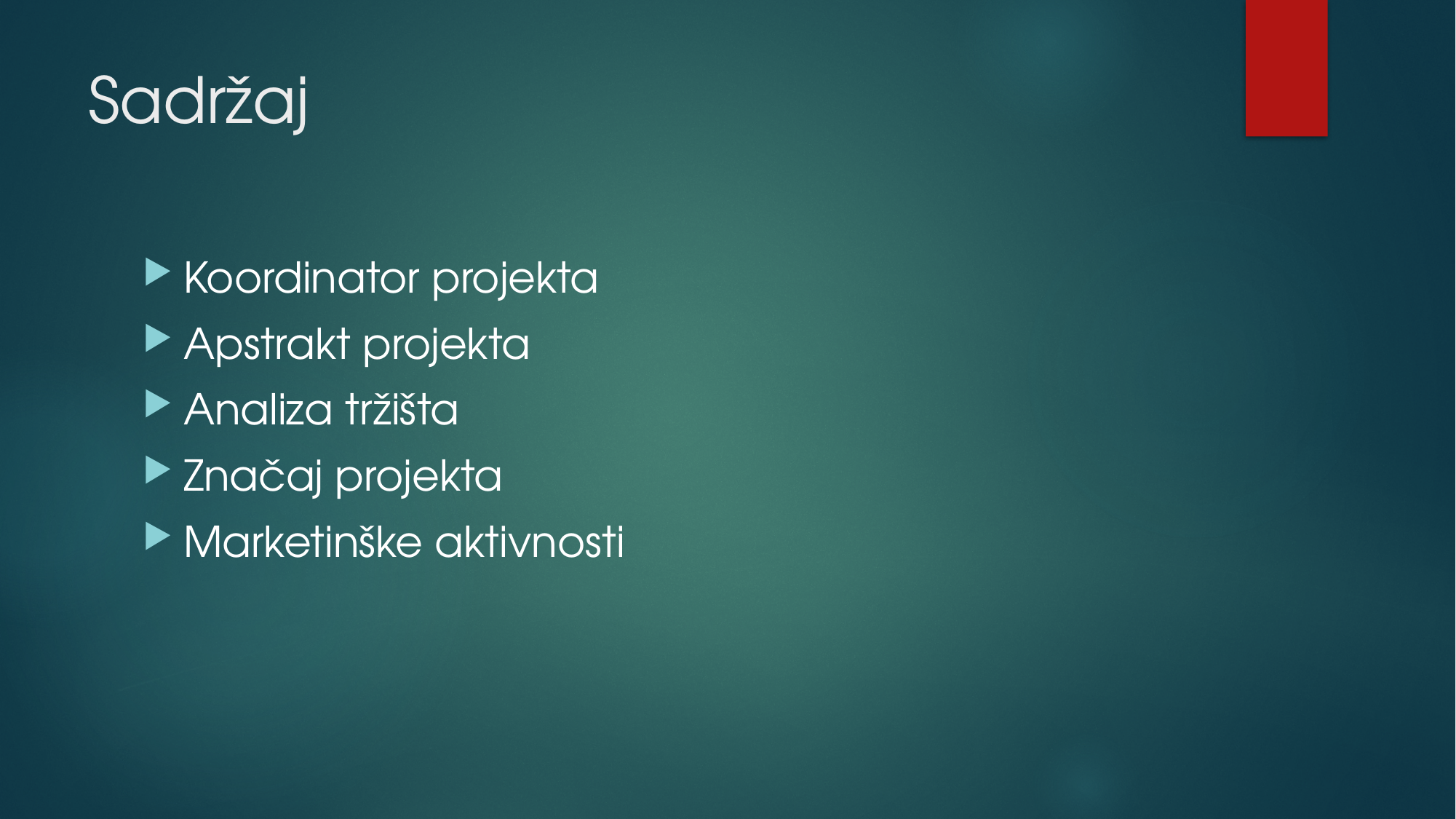

# Sadržaj
Koordinator projekta
Apstrakt projekta
Analiza tržišta
Značaj projekta
Marketinške aktivnosti